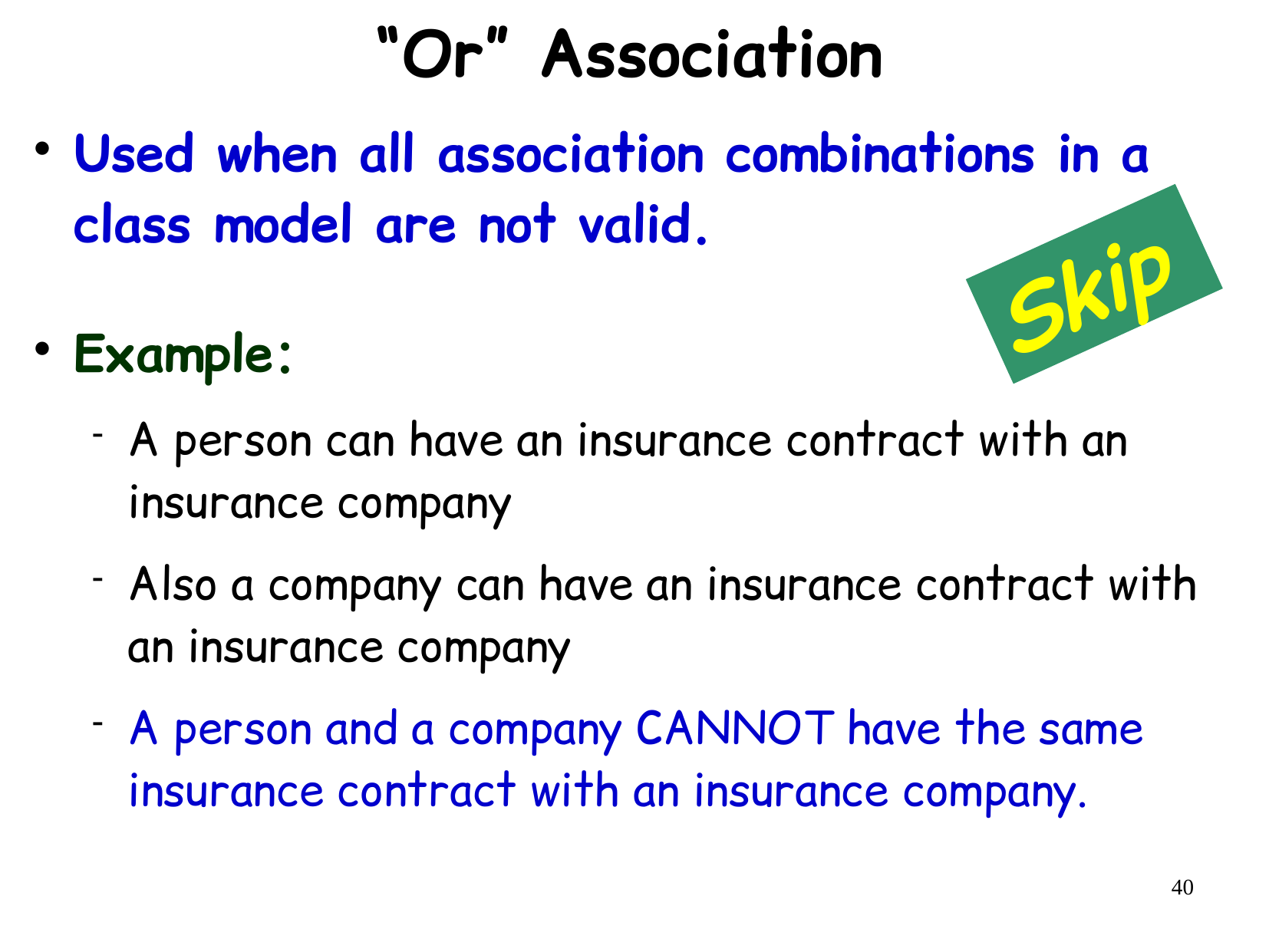

# “Or” Association
Used when all association combinations in a class model are not valid.
Example:
A person can have an insurance contract with an insurance company
Also a company can have an insurance contract with an insurance company
A person and a company CANNOT have the same insurance contract with an insurance company.
Skip